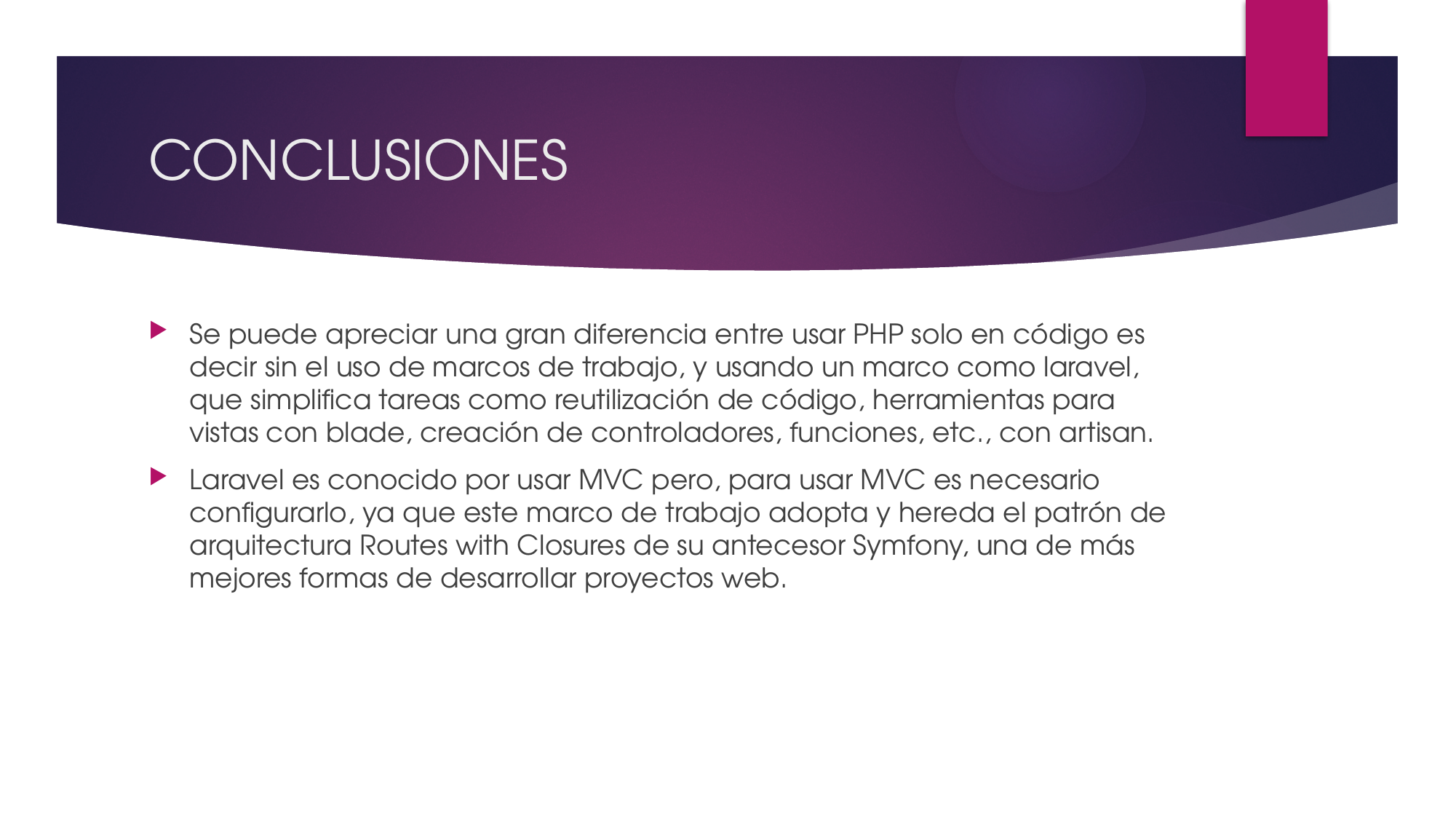

# CONCLUSIONES
Se puede apreciar una gran diferencia entre usar PHP solo en código es decir sin el uso de marcos de trabajo, y usando un marco como laravel, que simplifica tareas como reutilización de código, herramientas para vistas con blade, creación de controladores, funciones, etc., con artisan.
Laravel es conocido por usar MVC pero, para usar MVC es necesario configurarlo, ya que este marco de trabajo adopta y hereda el patrón de arquitectura Routes with Closures de su antecesor Symfony, una de más mejores formas de desarrollar proyectos web.